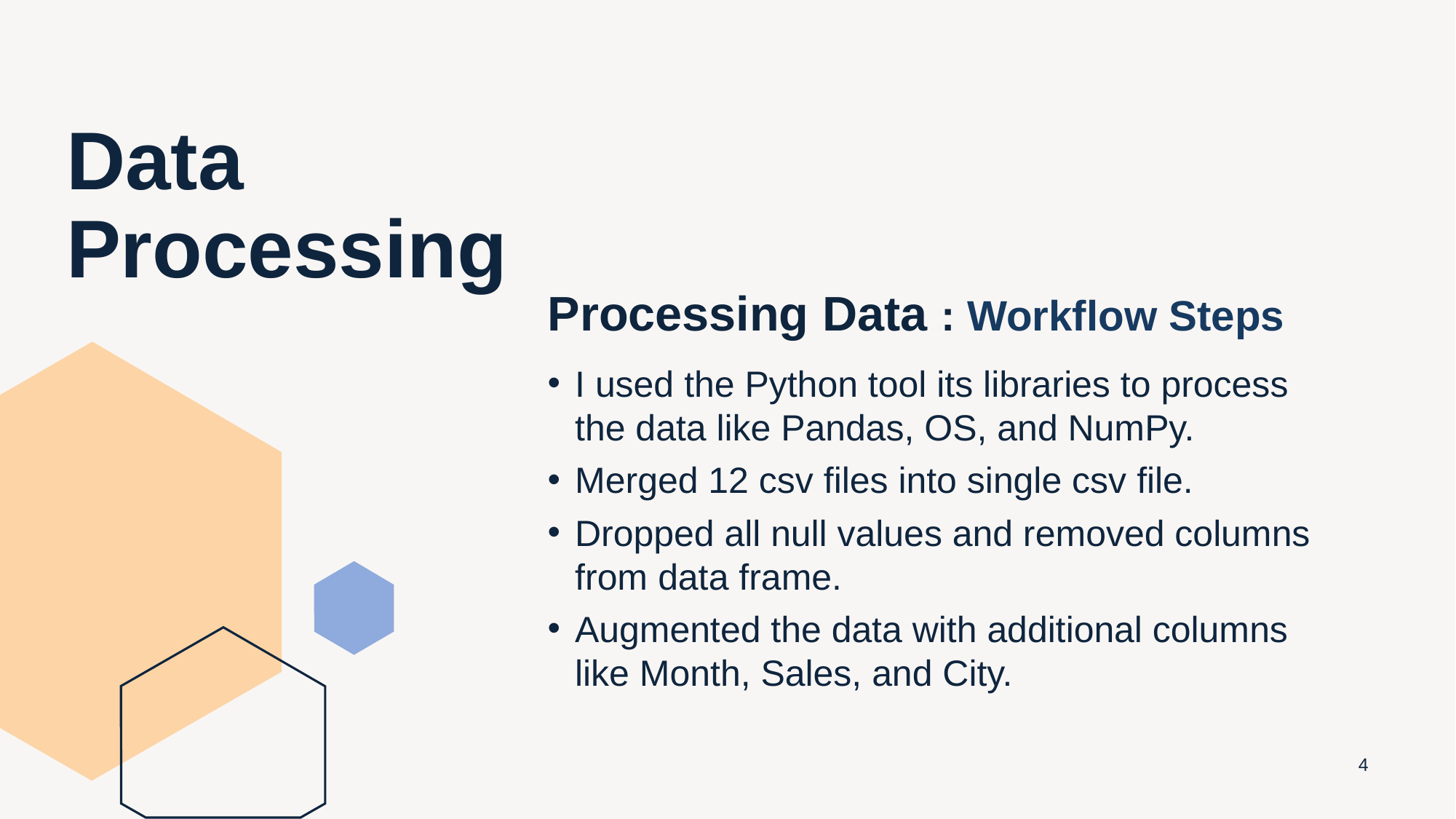

# Data Processing
Processing Data : Workflow Steps
I used the Python tool its libraries to process the data like Pandas, OS, and NumPy.
Merged 12 csv files into single csv file.
Dropped all null values and removed columns from data frame.
Augmented the data with additional columns like Month, Sales, and City.
4